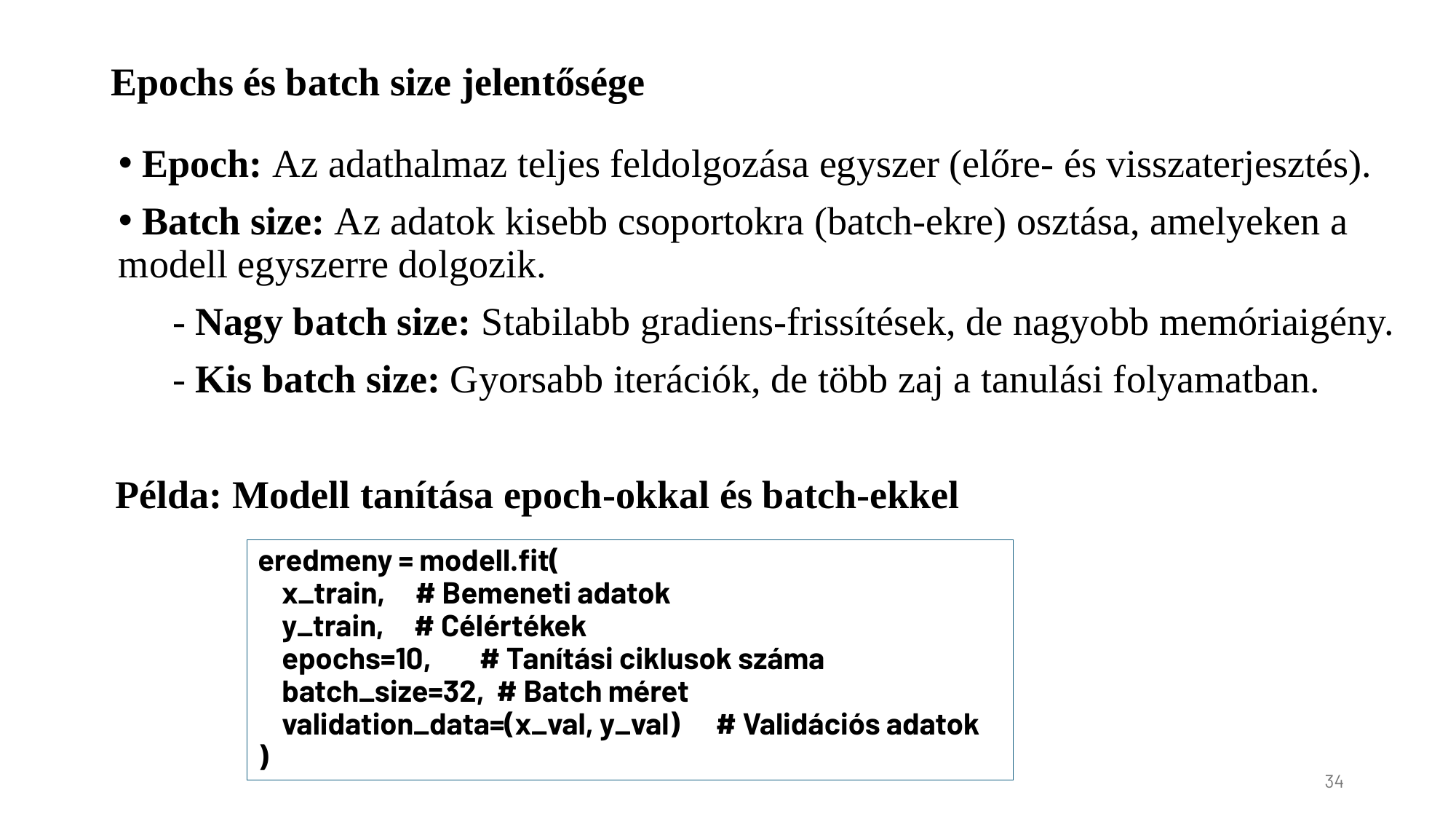

# Epochs és batch size jelentősége
 Epoch: Az adathalmaz teljes feldolgozása egyszer (előre- és visszaterjesztés).
 Batch size: Az adatok kisebb csoportokra (batch-ekre) osztása, amelyeken a modell egyszerre dolgozik.
- Nagy batch size: Stabilabb gradiens-frissítések, de nagyobb memóriaigény.
- Kis batch size: Gyorsabb iterációk, de több zaj a tanulási folyamatban.

    Példa: Modell tanítása epoch-okkal és batch-ekkel
eredmeny = modell.fit(
    x_train,     # Bemeneti adatok
    y_train,     # Célértékek
    epochs=10,        # Tanítási ciklusok száma
    batch_size=32,  # Batch méret
    validation_data=(x_val, y_val)      # Validációs adatok
)
34